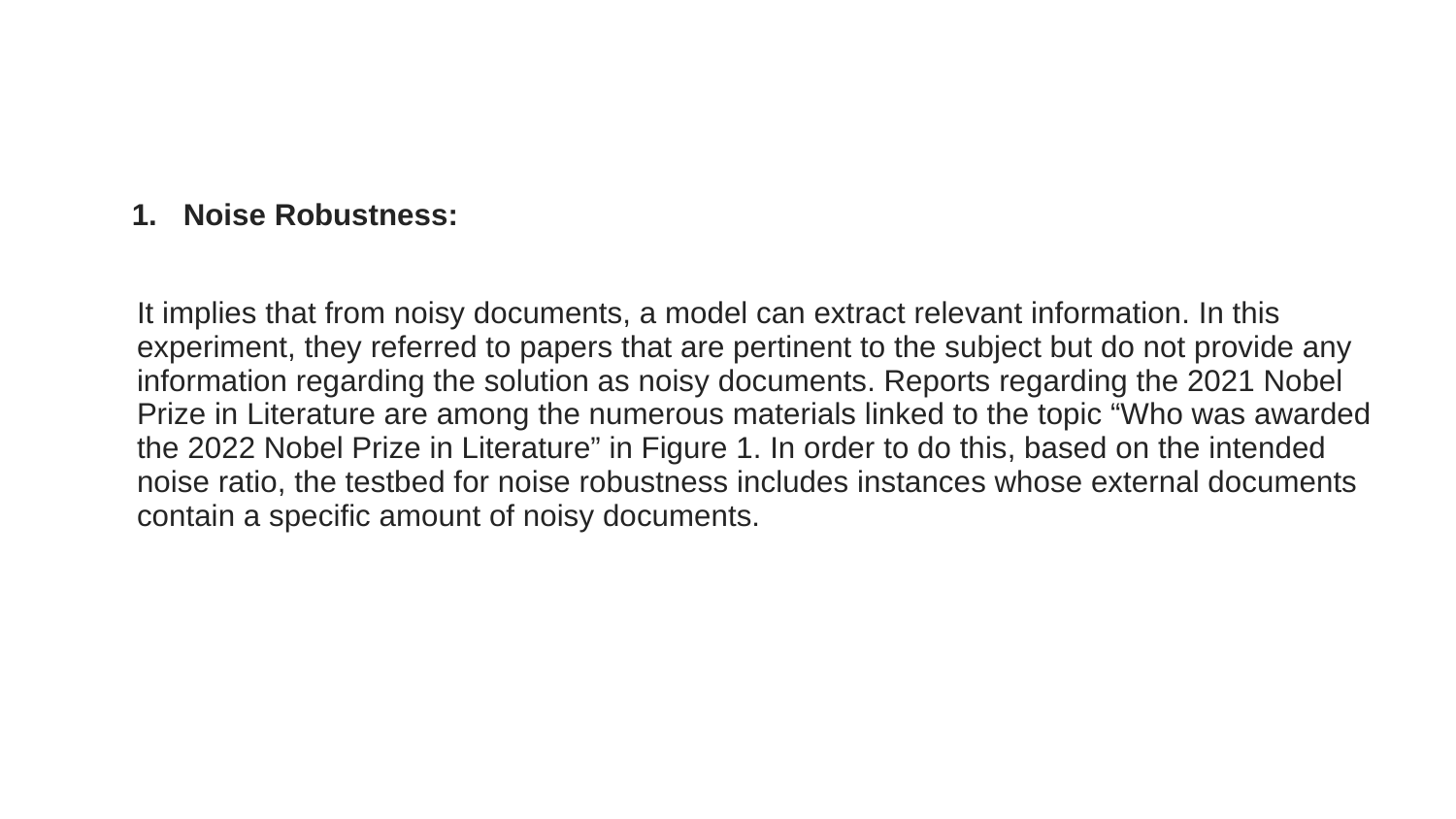

#
Noise Robustness:
It implies that from noisy documents, a model can extract relevant information. In this experiment, they referred to papers that are pertinent to the subject but do not provide any information regarding the solution as noisy documents. Reports regarding the 2021 Nobel Prize in Literature are among the numerous materials linked to the topic “Who was awarded the 2022 Nobel Prize in Literature” in Figure 1. In order to do this, based on the intended noise ratio, the testbed for noise robustness includes instances whose external documents contain a specific amount of noisy documents.